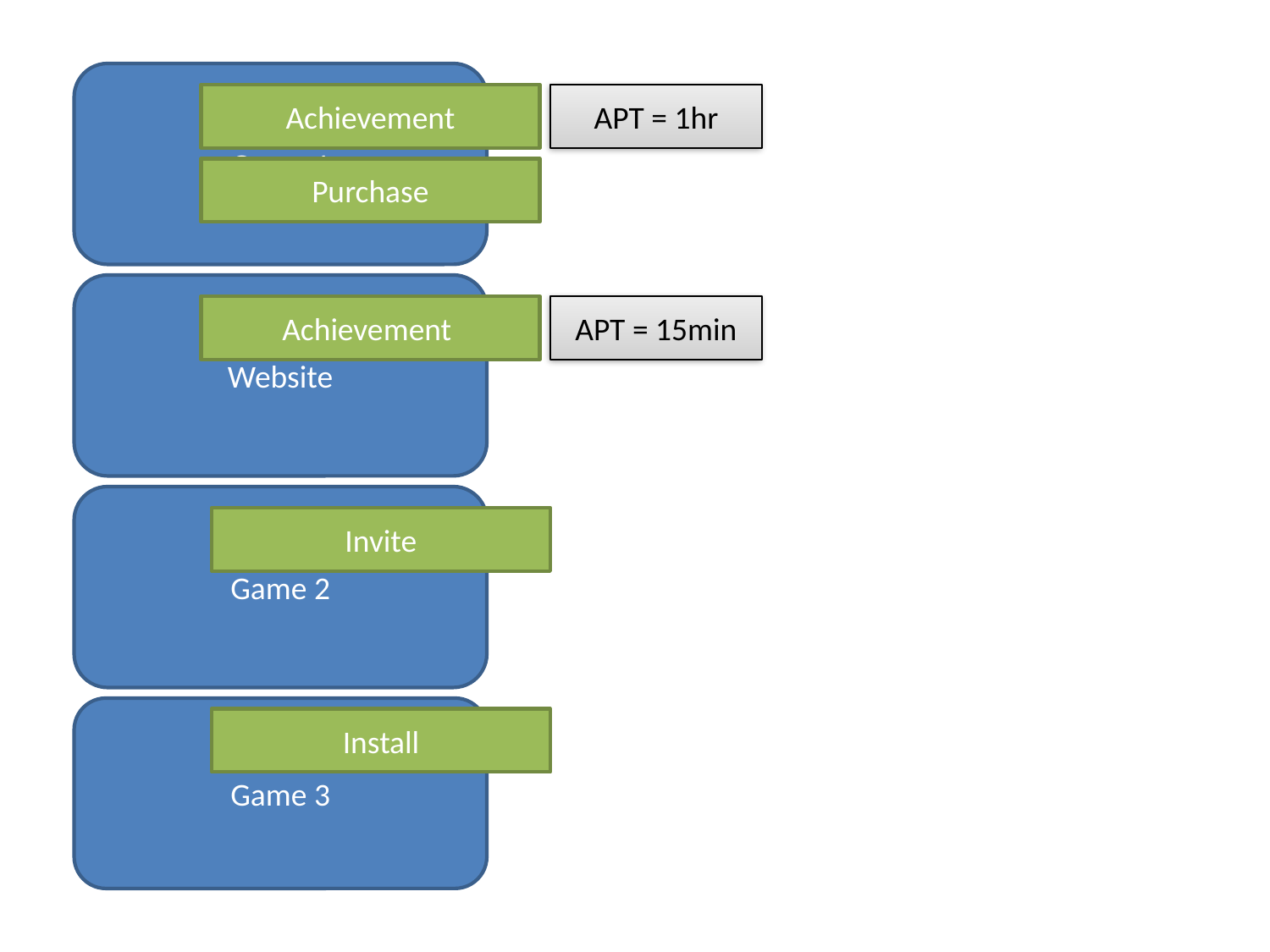

Game 1
Achievement
APT = 1hr
Purchase
Website
Achievement
APT = 15min
Game 2
Invite
Game 3
Install